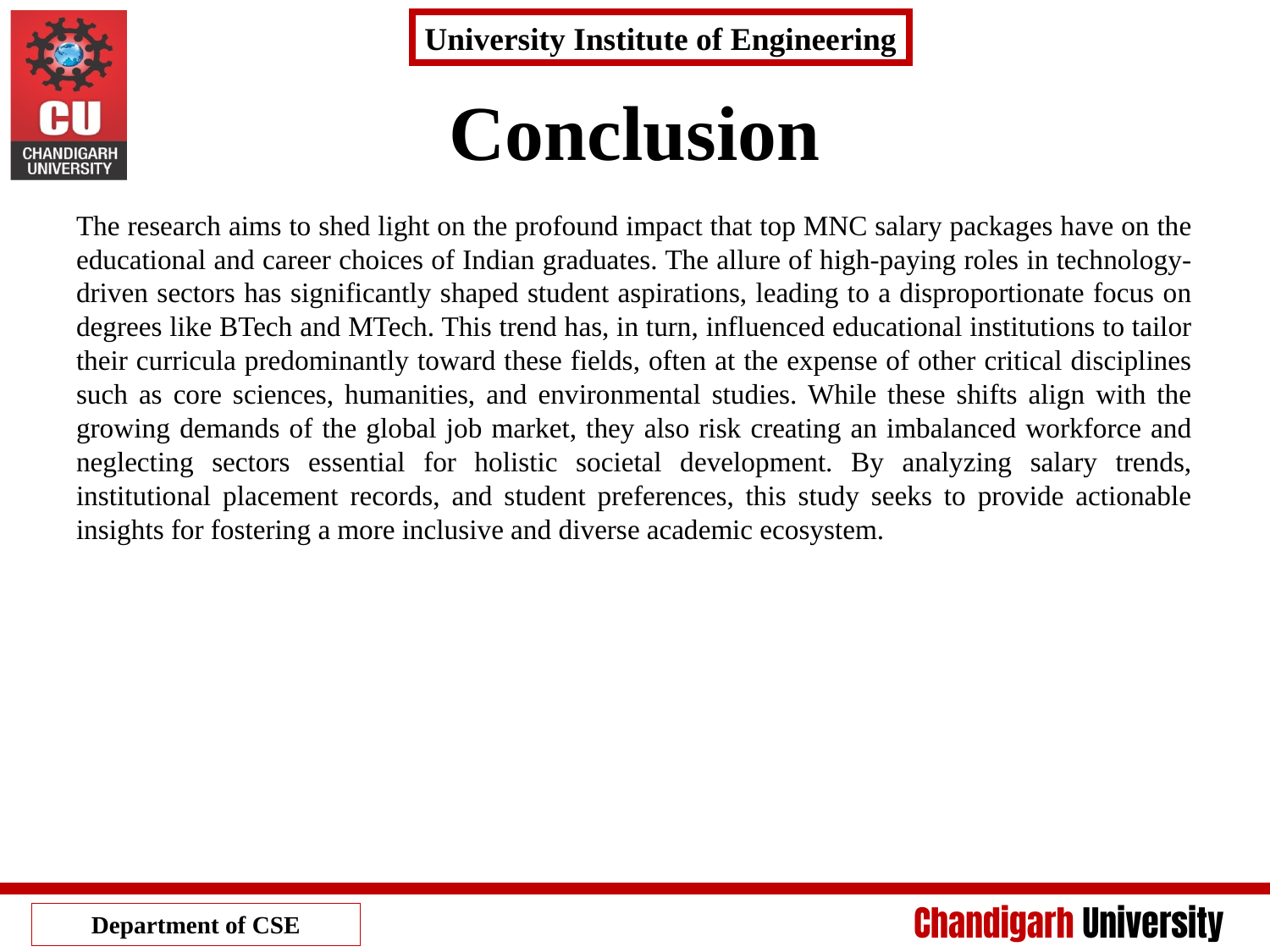

# Conclusion
The research aims to shed light on the profound impact that top MNC salary packages have on the educational and career choices of Indian graduates. The allure of high-paying roles in technology-driven sectors has significantly shaped student aspirations, leading to a disproportionate focus on degrees like BTech and MTech. This trend has, in turn, influenced educational institutions to tailor their curricula predominantly toward these fields, often at the expense of other critical disciplines such as core sciences, humanities, and environmental studies. While these shifts align with the growing demands of the global job market, they also risk creating an imbalanced workforce and neglecting sectors essential for holistic societal development. By analyzing salary trends, institutional placement records, and student preferences, this study seeks to provide actionable insights for fostering a more inclusive and diverse academic ecosystem.